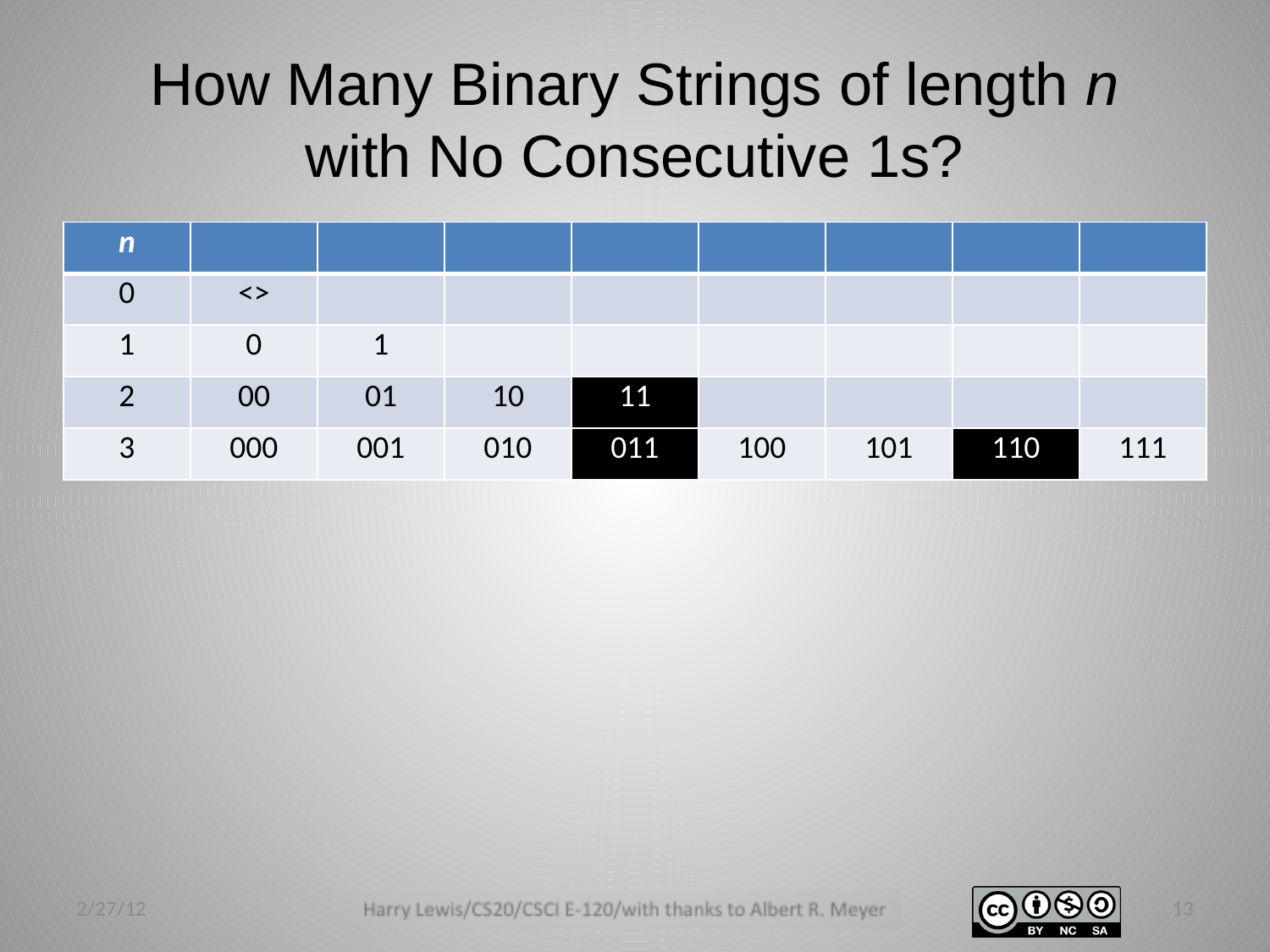

# How Many Binary Strings of length n with No Consecutive 1s?
| n |  |  |  |  |  |  |  |  |
| --- | --- | --- | --- | --- | --- | --- | --- | --- |
| 0 | <> |  |  |  |  |  |  |  |
| 1 | 0 | 1 |  |  |  |  |  |  |
| 2 | 00 | 01 | 10 | 11 |  |  |  |  |
| 3 | 000 | 001 | 010 | 011 | 100 | 101 | 110 | 111 |
2/27/12
13